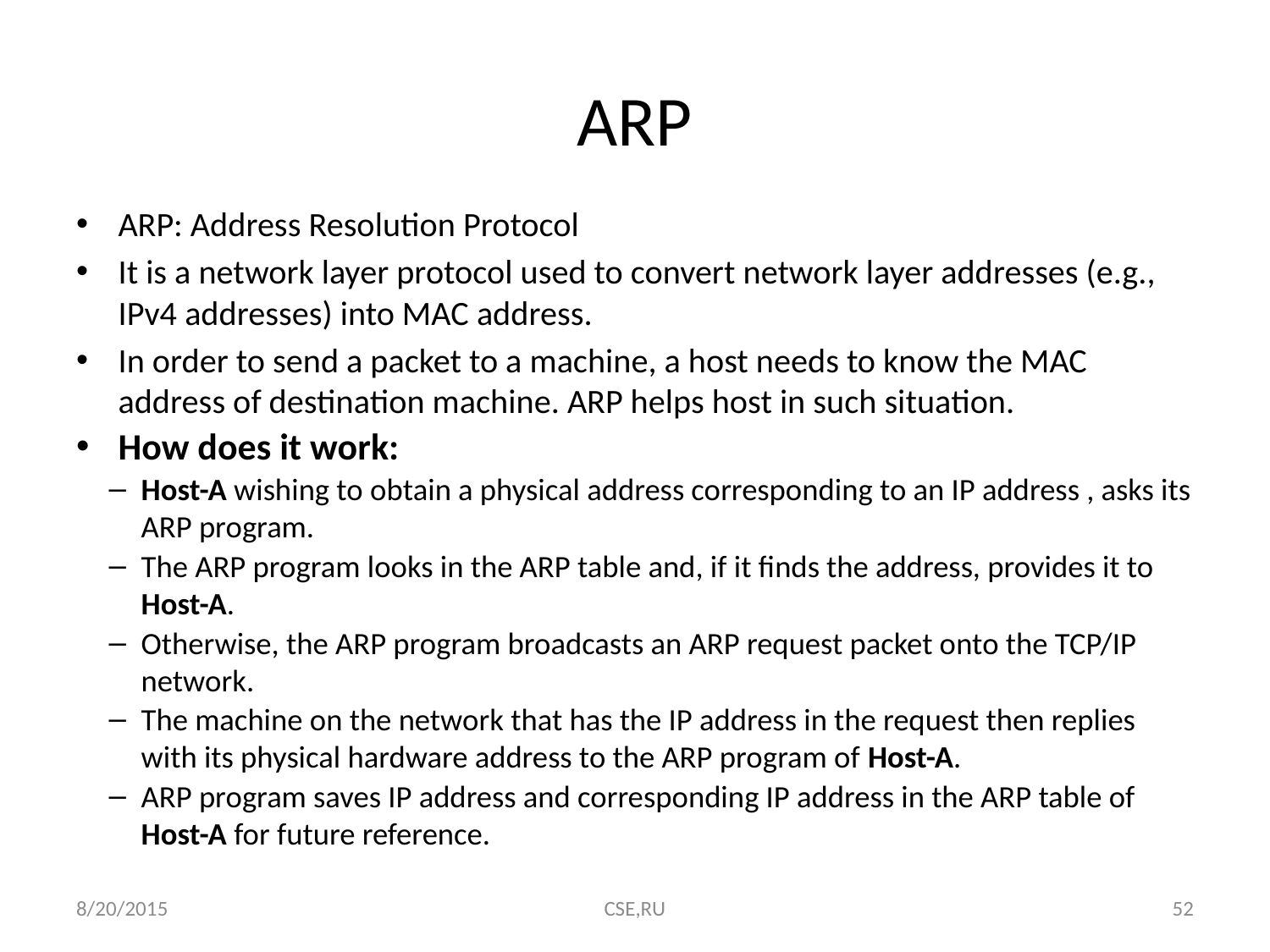

# ARP
ARP: Address Resolution Protocol
It is a network layer protocol used to convert network layer addresses (e.g., IPv4 addresses) into MAC address.
In order to send a packet to a machine, a host needs to know the MAC address of destination machine. ARP helps host in such situation.
How does it work:
Host-A wishing to obtain a physical address corresponding to an IP address , asks its ARP program.
The ARP program looks in the ARP table and, if it finds the address, provides it to Host-A.
Otherwise, the ARP program broadcasts an ARP request packet onto the TCP/IP network.
The machine on the network that has the IP address in the request then replies with its physical hardware address to the ARP program of Host-A.
ARP program saves IP address and corresponding IP address in the ARP table of Host-A for future reference.
8/20/2015
CSE,RU
52